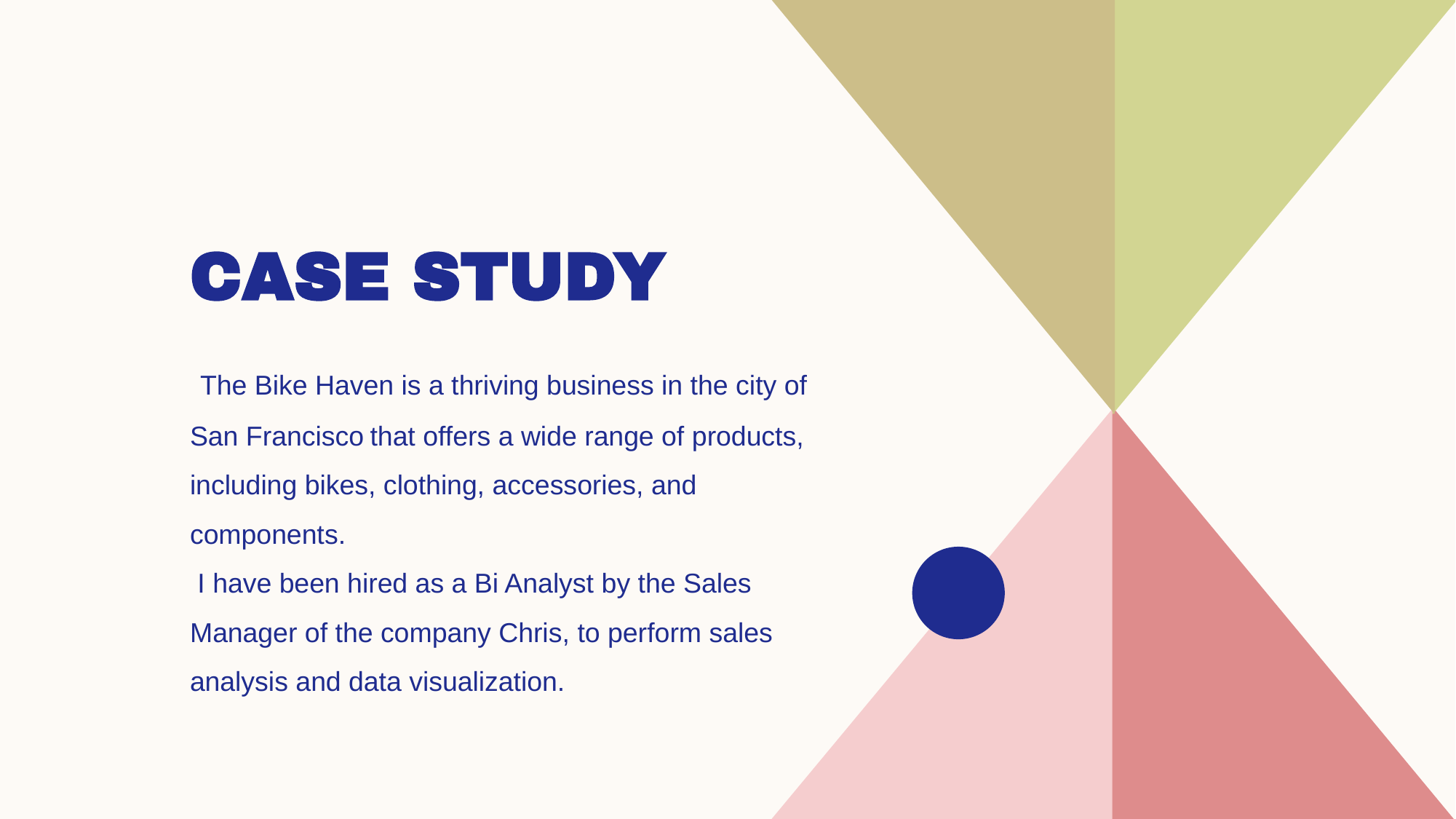

# Case Study
​ The Bike Haven is a thriving business in the city of San Francisco that offers a wide range of products, including bikes, clothing, accessories, and components.
 I have been hired as a Bi Analyst by the Sales Manager of the company Chris, to perform sales analysis and data visualization.